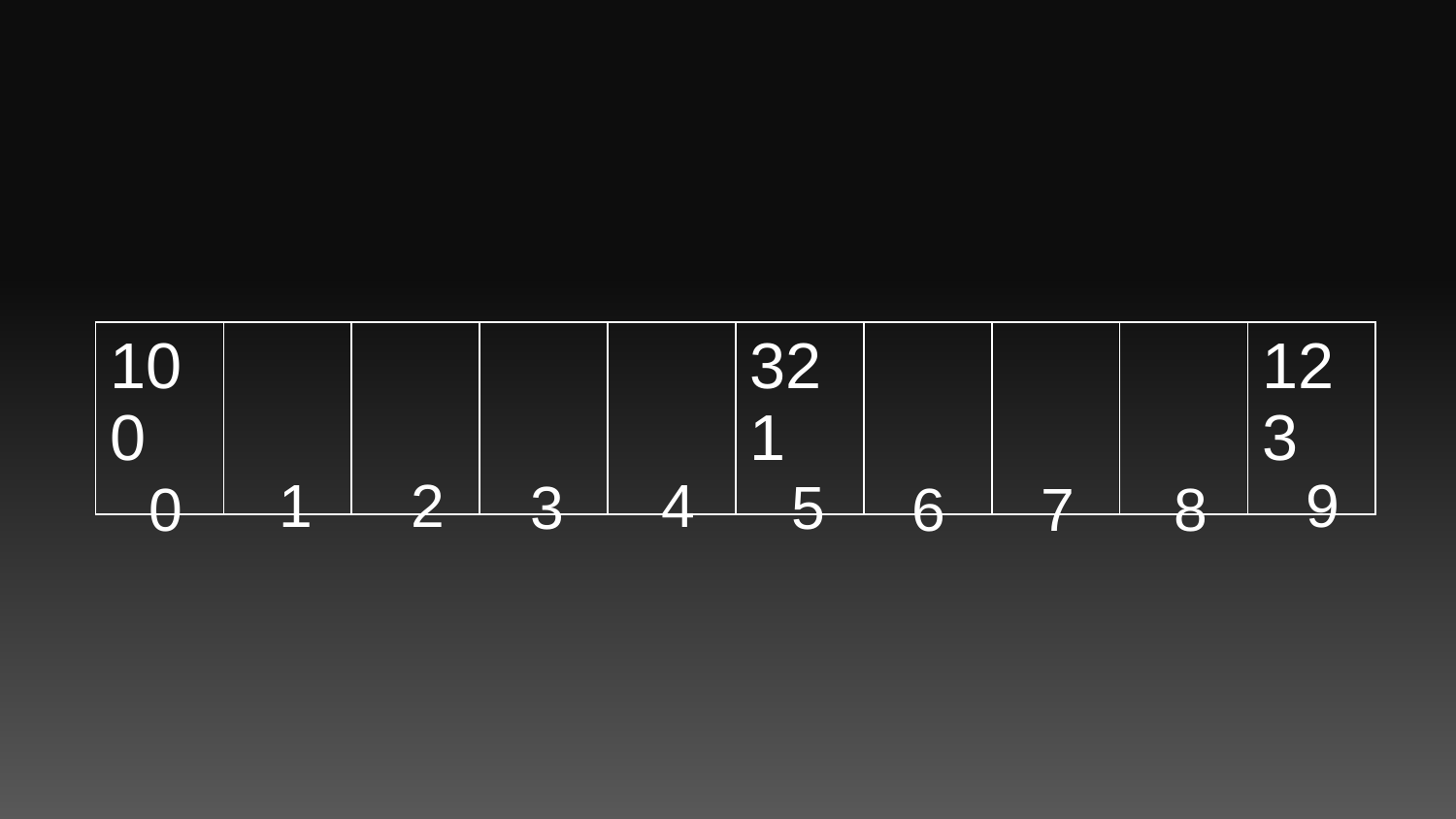

| 100 |  |  |  |  | 321 |  |  |  | 123 |
| --- | --- | --- | --- | --- | --- | --- | --- | --- | --- |
2
4
9
1
3
5
0
6
7
8